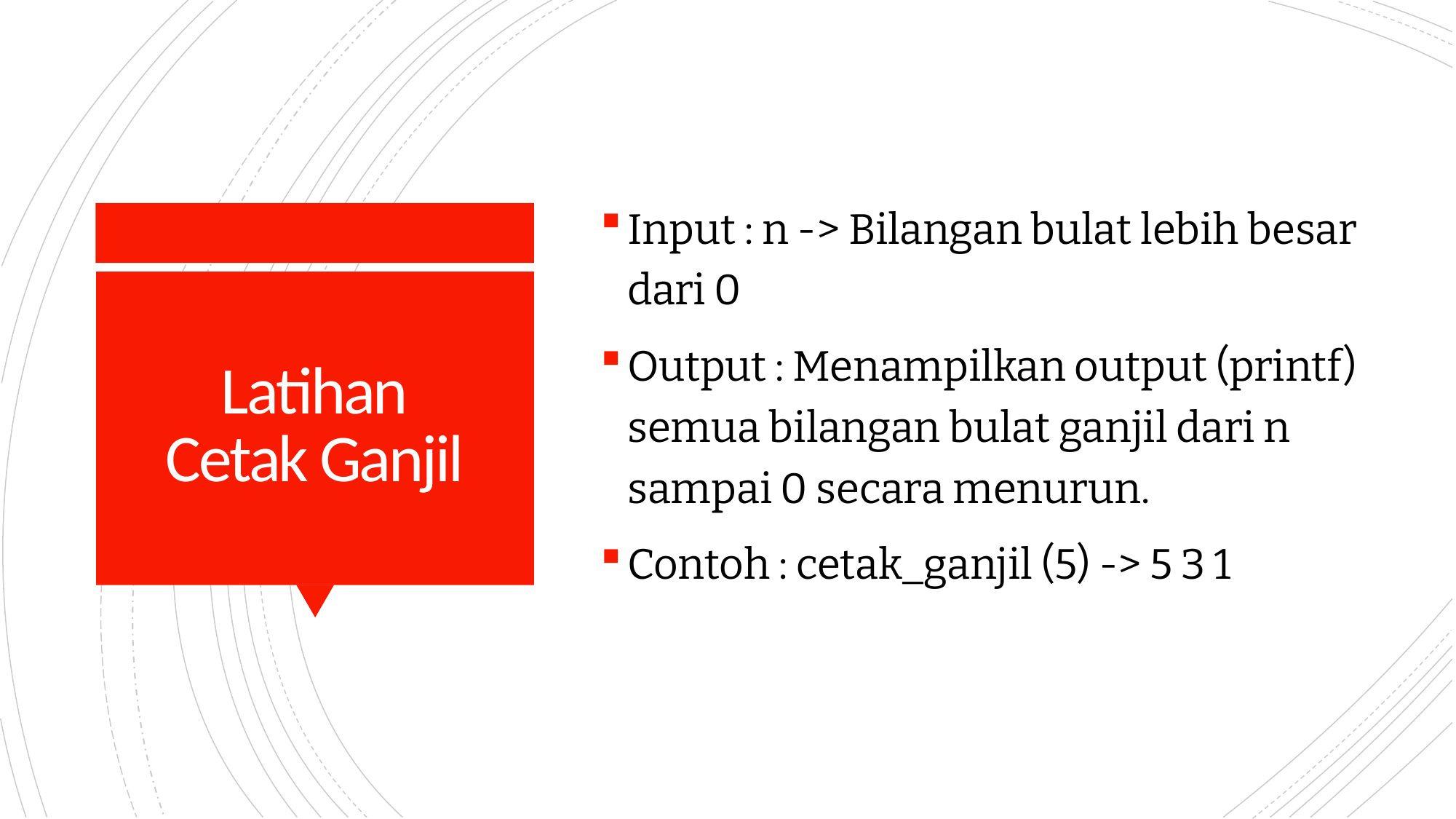

Input : n -> Bilangan bulat lebih besar dari 0
Output : Menampilkan output (printf) semua bilangan bulat ganjil dari n sampai 0 secara menurun.
Contoh : cetak_ganjil (5) -> 5 3 1
# Latihan Cetak Ganjil